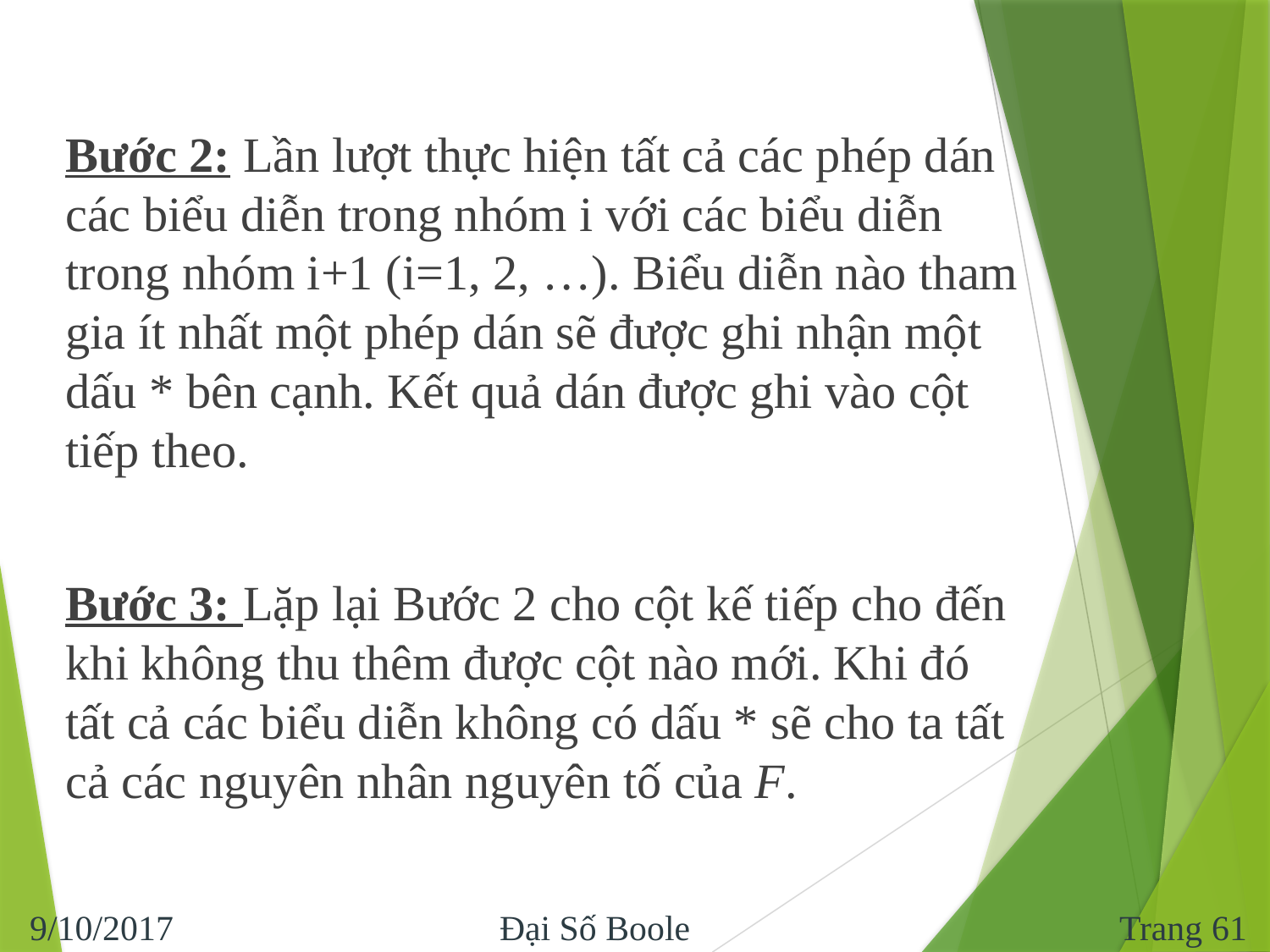

Bước 2: Lần lượt thực hiện tất cả các phép dán các biểu diễn trong nhóm i với các biểu diễn trong nhóm i+1 (i=1, 2, …). Biểu diễn nào tham gia ít nhất một phép dán sẽ được ghi nhận một dấu * bên cạnh. Kết quả dán được ghi vào cột tiếp theo.

Bước 3: Lặp lại Bước 2 cho cột kế tiếp cho đến khi không thu thêm được cột nào mới. Khi đó tất cả các biểu diễn không có dấu * sẽ cho ta tất cả các nguyên nhân nguyên tố của F.
Trang 61
9/10/2017
Đại Số Boole